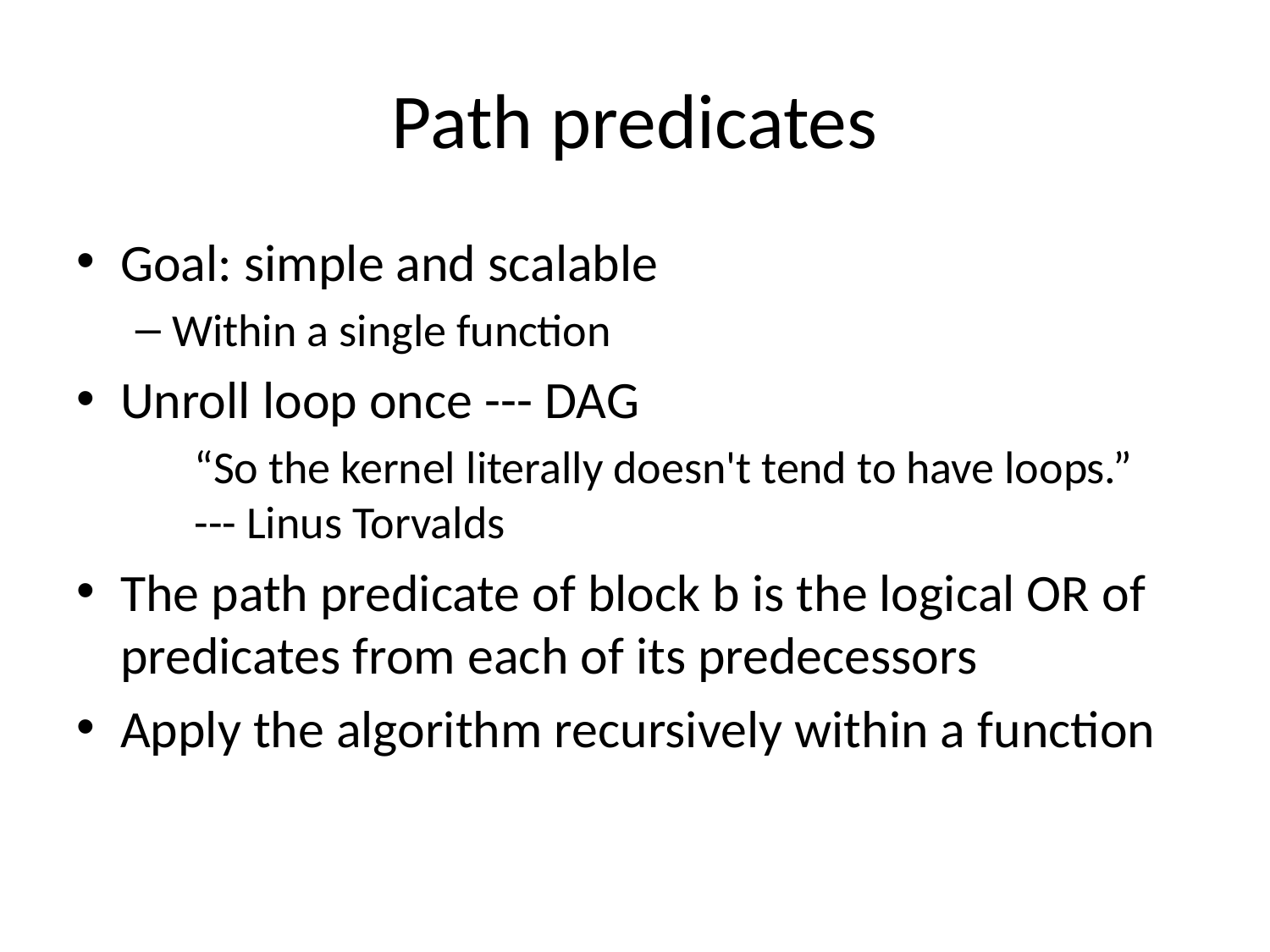

# Path predicates
Goal: simple and scalable
Within a single function
Unroll loop once --- DAG
	“So the kernel literally doesn't tend to have loops.” 							--- Linus Torvalds
The path predicate of block b is the logical OR of predicates from each of its predecessors
Apply the algorithm recursively within a function